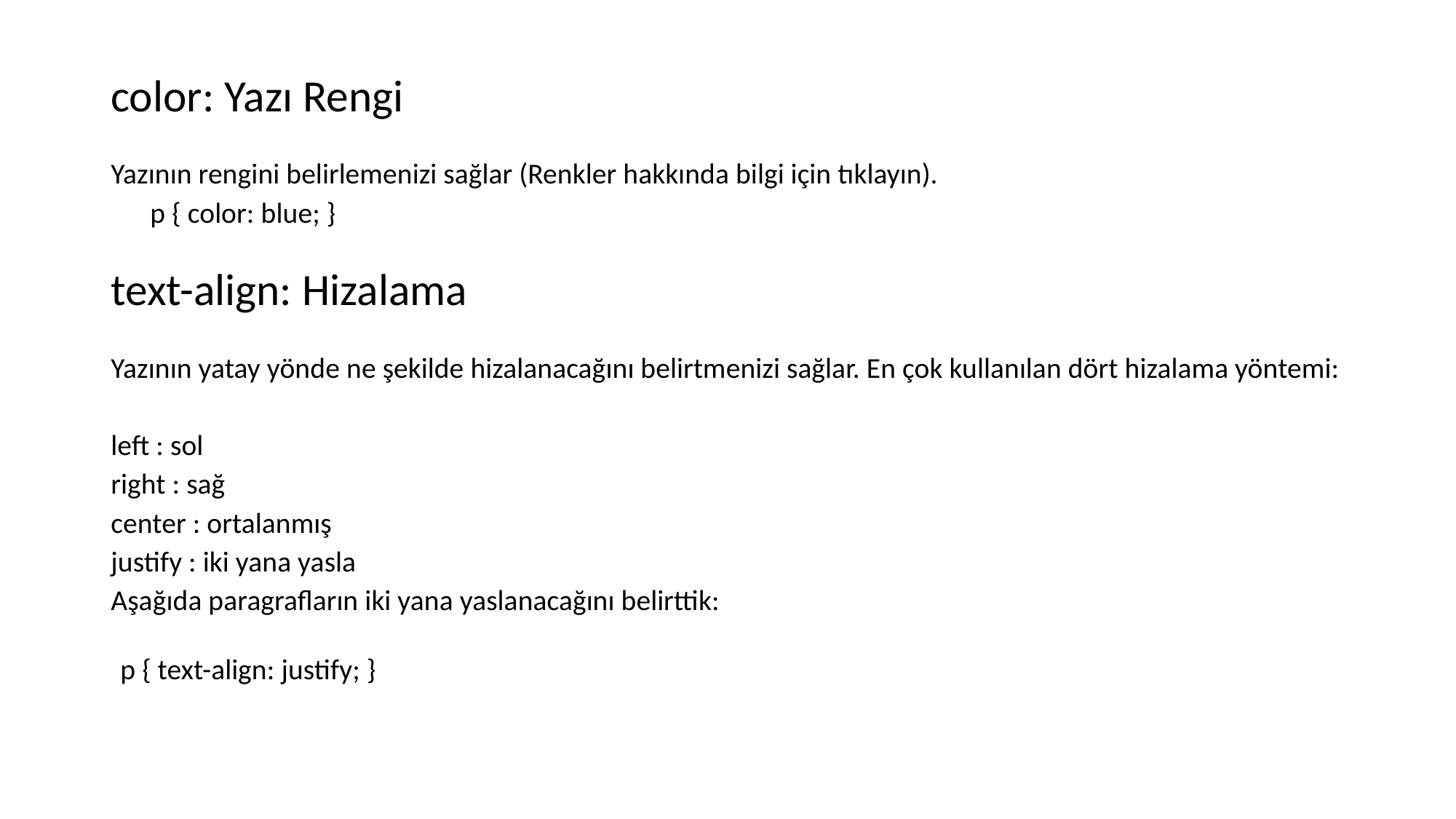

color: Yazı Rengi

Yazının rengini belirlemenizi sağlar (Renkler hakkında bilgi için tıklayın).
      p { color: blue; }

text-align: Hizalama

Yazının yatay yönde ne şekilde hizalanacağını belirtmenizi sağlar. En çok kullanılan dört hizalama yöntemi:

left : sol
right : sağ
center : ortalanmış
justify : iki yana yasla
Aşağıda paragrafların iki yana yaslanacağını belirttik:

  p { text-align: justify; }